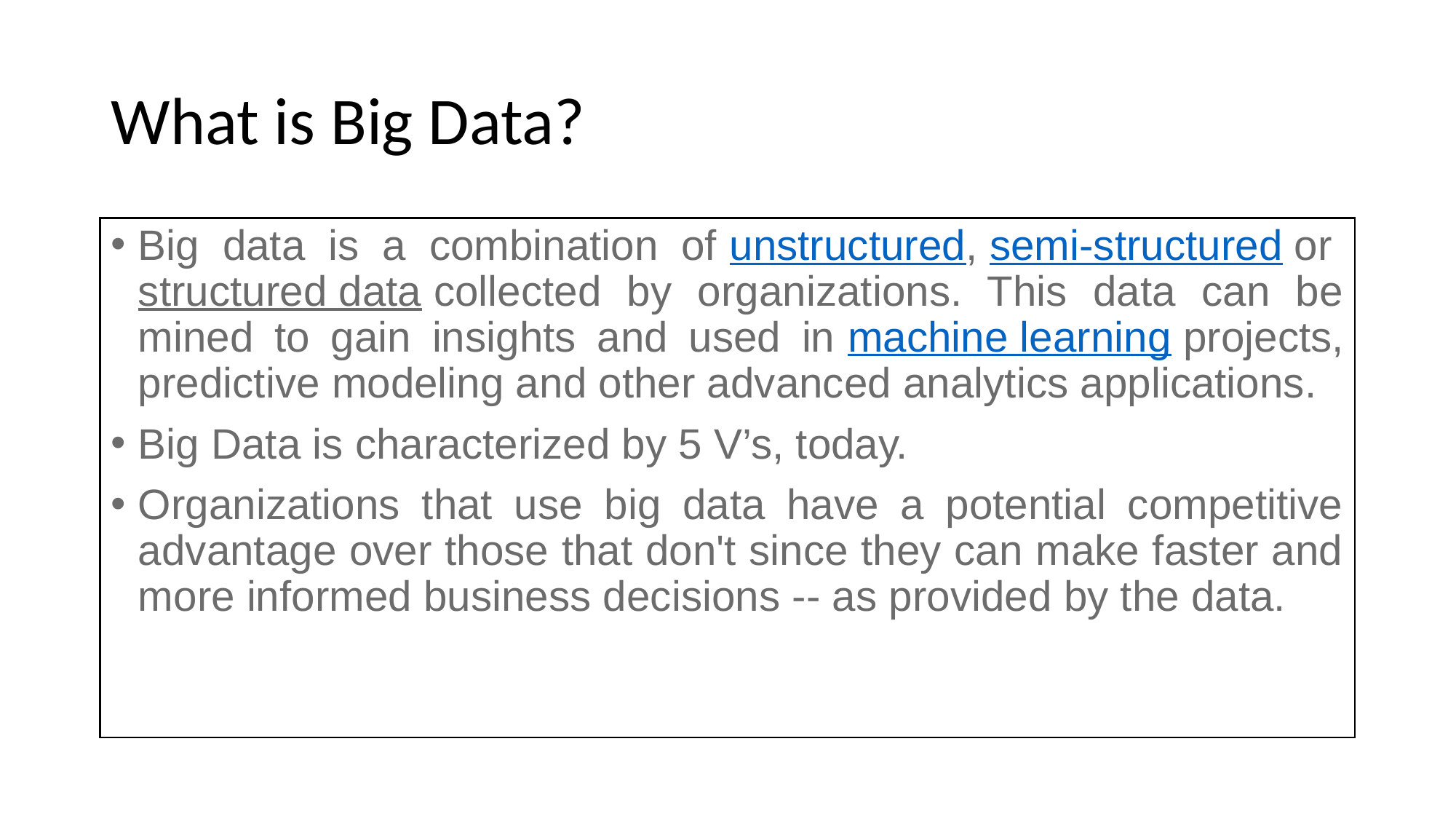

# What is Big Data?
Big data is a combination of unstructured, semi-structured or structured data collected by organizations. This data can be mined to gain insights and used in machine learning projects, predictive modeling and other advanced analytics applications.
Big Data is characterized by 5 V’s, today.
Organizations that use big data have a potential competitive advantage over those that don't since they can make faster and more informed business decisions -- as provided by the data.